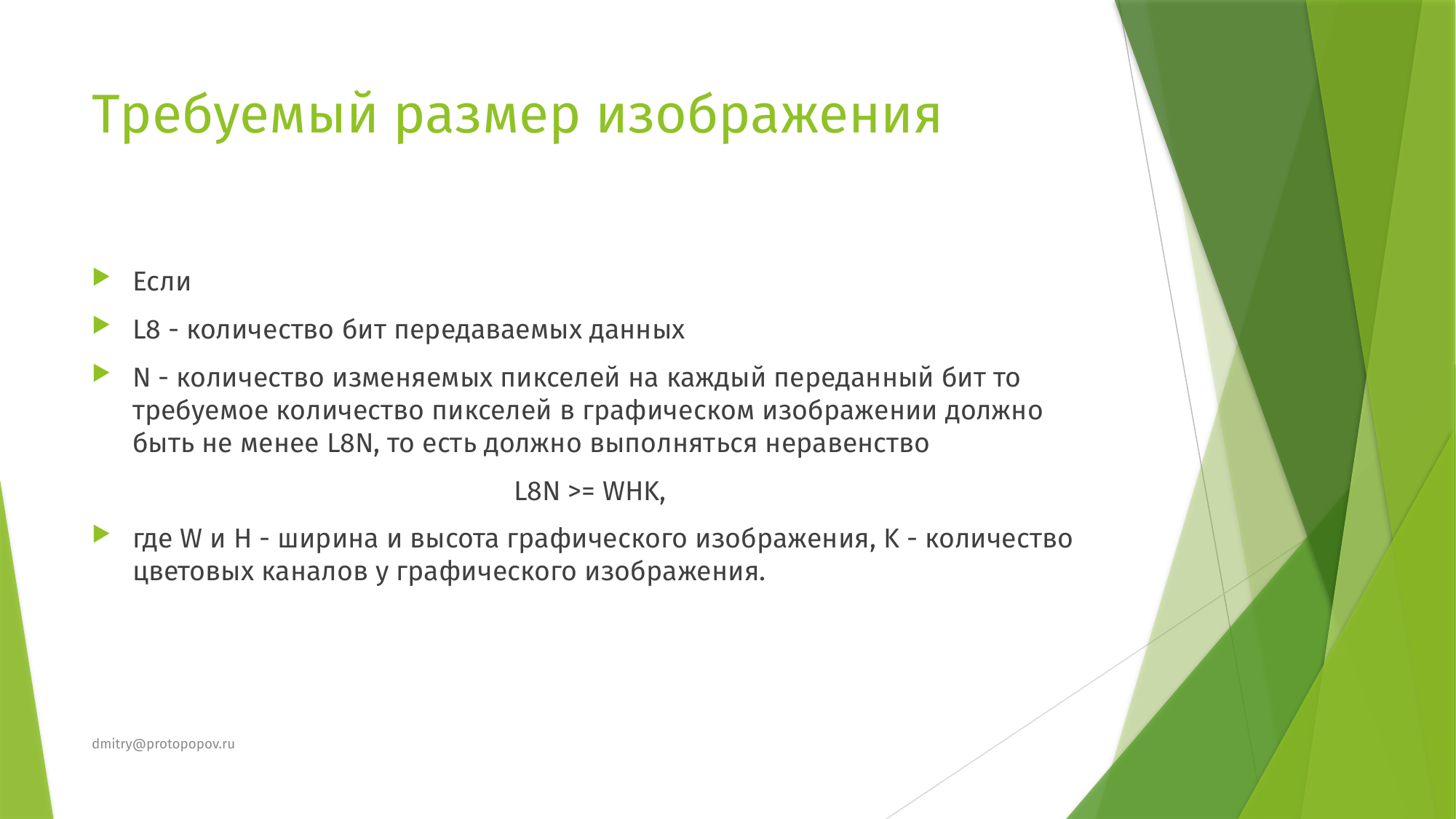

# Требуемый размер изображения
Если
L8 - количество бит передаваемых данных
N - количество изменяемых пикселей на каждый переданный бит то требуемое количество пикселей в графическом изображении должно быть не менее L8N, то есть должно выполняться неравенство
L8N >= WHK,
где W и H - ширина и высота графического изображения, K - количество цветовых каналов у графического изображения.
dmitry@protopopov.ru